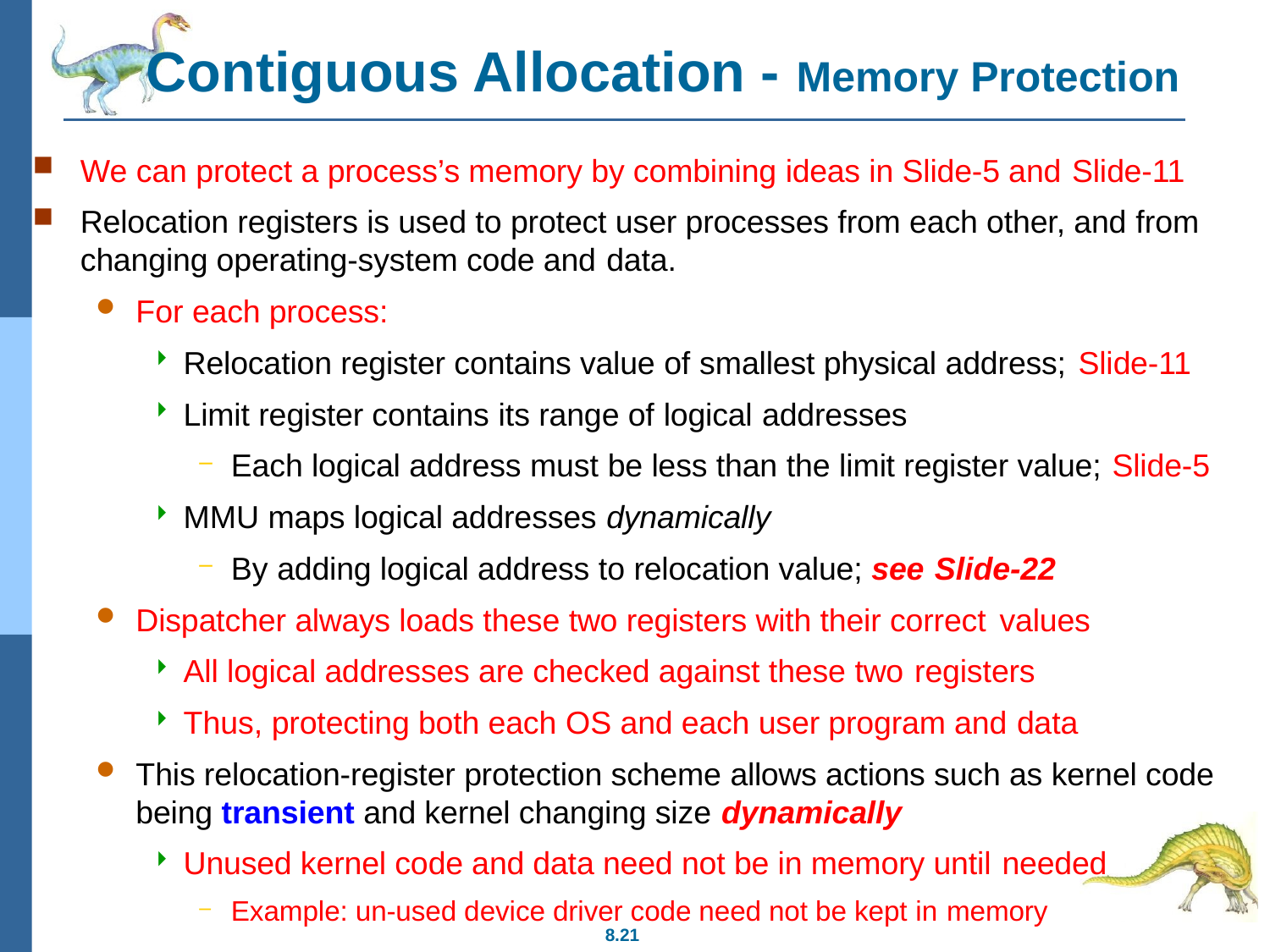

# Contiguous Allocation - Memory Protection
We can protect a process’s memory by combining ideas in Slide-5 and Slide-11
Relocation registers is used to protect user processes from each other, and from  changing operating-system code and data.
For each process:
Relocation register contains value of smallest physical address; Slide-11
Limit register contains its range of logical addresses
Each logical address must be less than the limit register value; Slide-5
MMU maps logical addresses dynamically
By adding logical address to relocation value; see Slide-22
Dispatcher always loads these two registers with their correct values
All logical addresses are checked against these two registers
Thus, protecting both each OS and each user program and data
This relocation-register protection scheme allows actions such as kernel code  being transient and kernel changing size dynamically
Unused kernel code and data need not be in memory until needed
Example: un-used device driver code need not be kept in memory

8.21